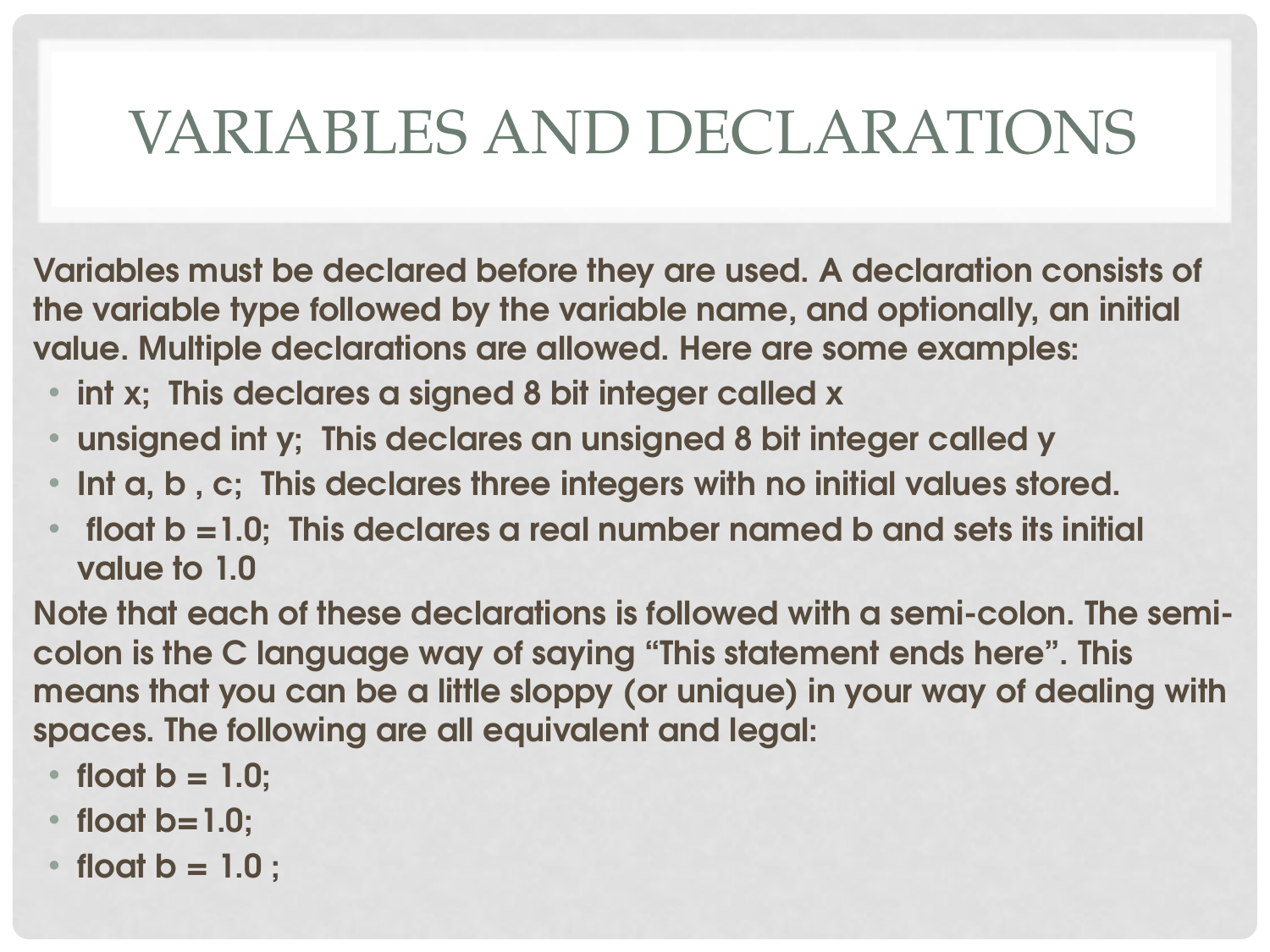

# Variables and Declarations
Variables must be declared before they are used. A declaration consists of the variable type followed by the variable name, and optionally, an initial value. Multiple declarations are allowed. Here are some examples:
int x;  This declares a signed 8 bit integer called x
unsigned int y;  This declares an unsigned 8 bit integer called y
Int a, b , c;  This declares three integers with no initial values stored.
 float b =1.0;  This declares a real number named b and sets its initial value to 1.0
Note that each of these declarations is followed with a semi-colon. The semi-colon is the C language way of saying “This statement ends here”. This means that you can be a little sloppy (or unique) in your way of dealing with spaces. The following are all equivalent and legal:
float b = 1.0;
float b=1.0;
float b = 1.0 ;